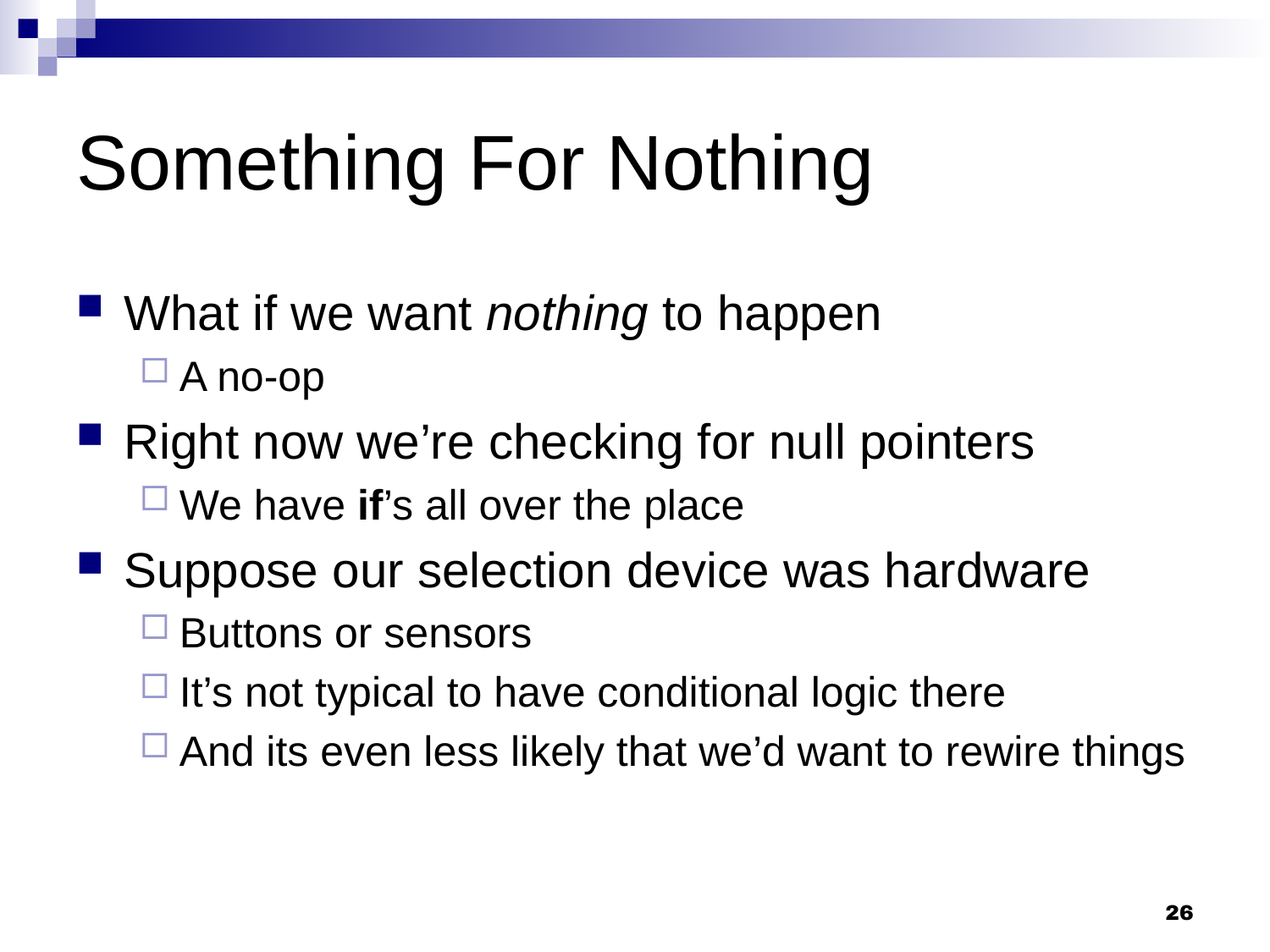

# Something For Nothing
What if we want nothing to happen
A no-op
Right now we’re checking for null pointers
We have if’s all over the place
Suppose our selection device was hardware
Buttons or sensors
It’s not typical to have conditional logic there
And its even less likely that we’d want to rewire things
26